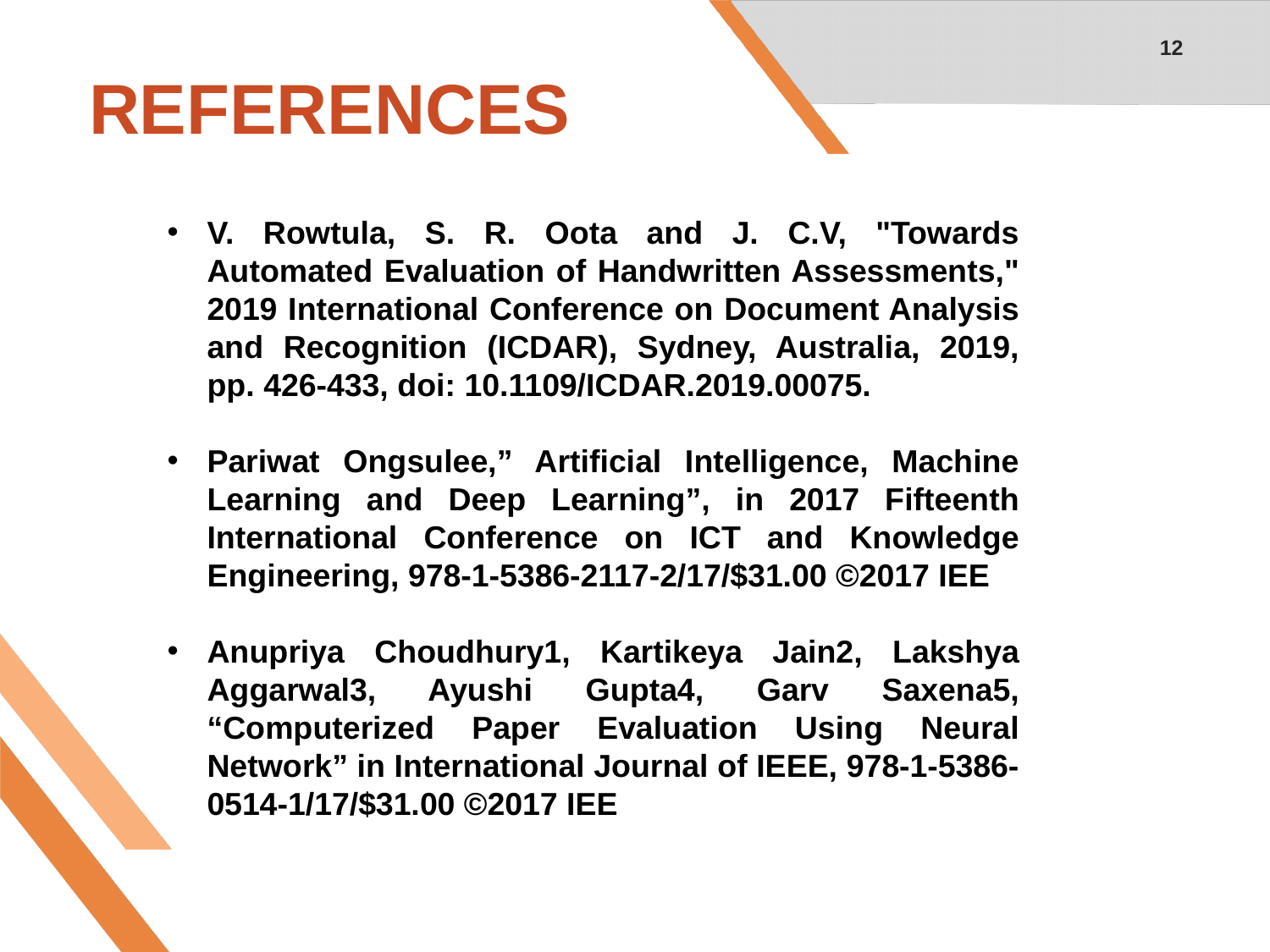

12
# REFERENCES
V. Rowtula, S. R. Oota and J. C.V, "Towards Automated Evaluation of Handwritten Assessments," 2019 International Conference on Document Analysis and Recognition (ICDAR), Sydney, Australia, 2019, pp. 426-433, doi: 10.1109/ICDAR.2019.00075.

Pariwat Ongsulee,” Artificial Intelligence, Machine Learning and Deep Learning”, in 2017 Fifteenth International Conference on ICT and Knowledge Engineering, 978-1-5386-2117-2/17/$31.00 ©2017 IEE

Anupriya Choudhury1, Kartikeya Jain2, Lakshya Aggarwal3, Ayushi Gupta4, Garv Saxena5, “Computerized Paper Evaluation Using Neural Network” in International Journal of IEEE, 978-1-5386-0514-1/17/$31.00 ©2017 IEE